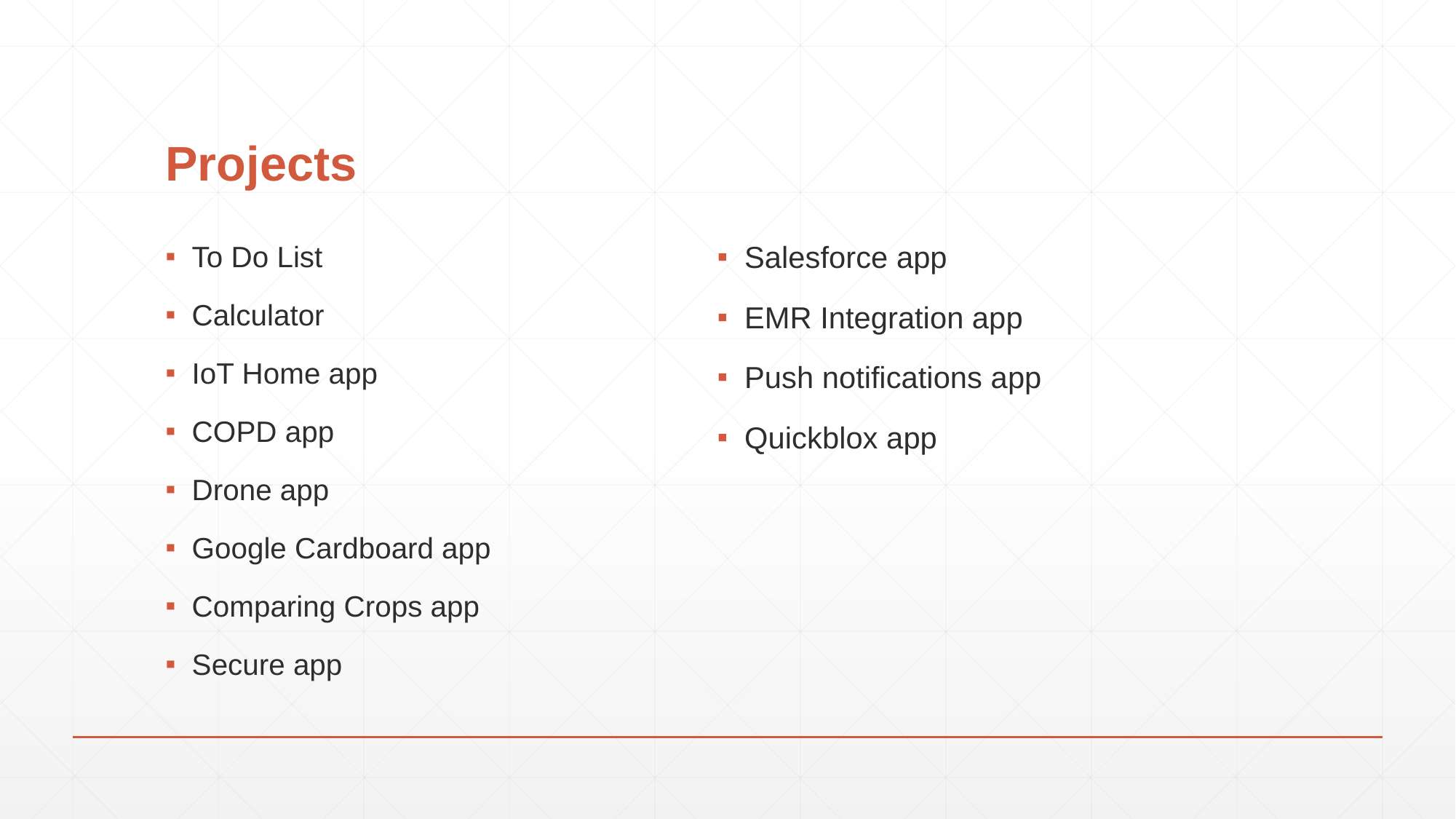

# Projects
Salesforce app
EMR Integration app
Push notifications app
Quickblox app

To Do List
Calculator
IoT Home app
COPD app
Drone app
Google Cardboard app
Comparing Crops app
Secure app